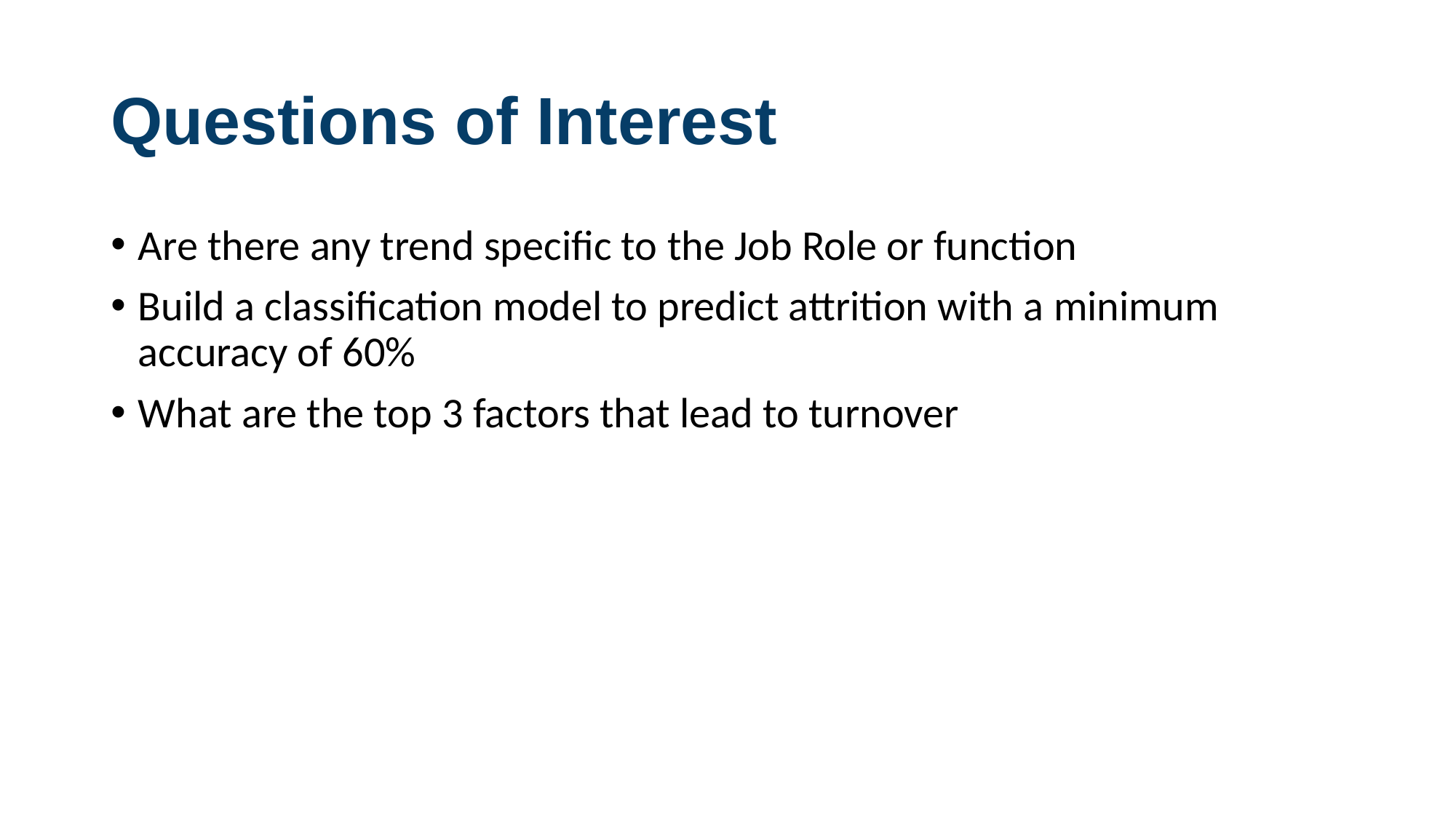

# Questions of Interest
Are there any trend specific to the Job Role or function
Build a classification model to predict attrition with a minimum accuracy of 60%
What are the top 3 factors that lead to turnover